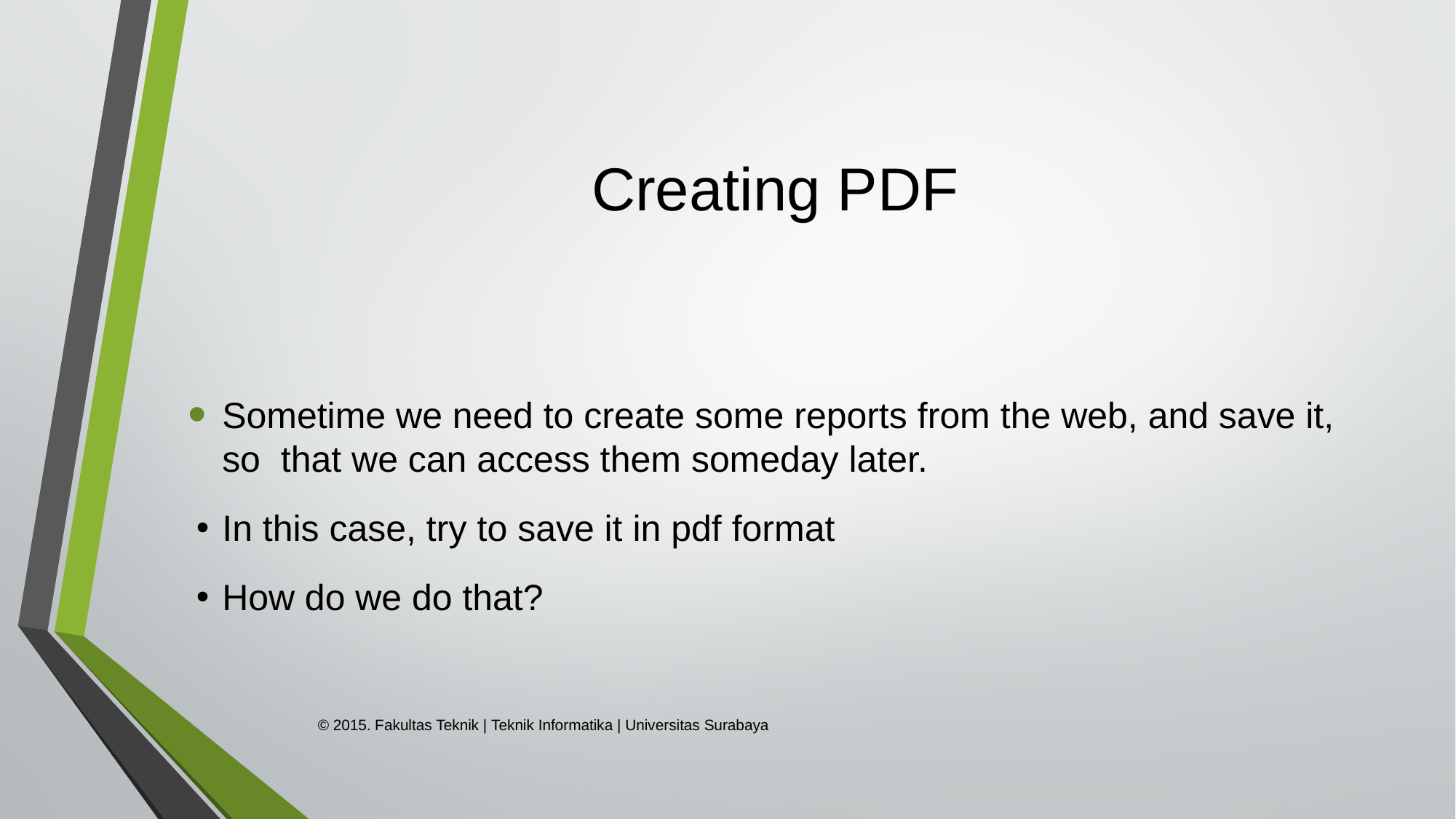

# Creating PDF
Sometime we need to create some reports from the web, and save it, so  that we can access them someday later.
In this case, try to save it in pdf format
How do we do that?
© 2015. Fakultas Teknik | Teknik Informatika | Universitas Surabaya